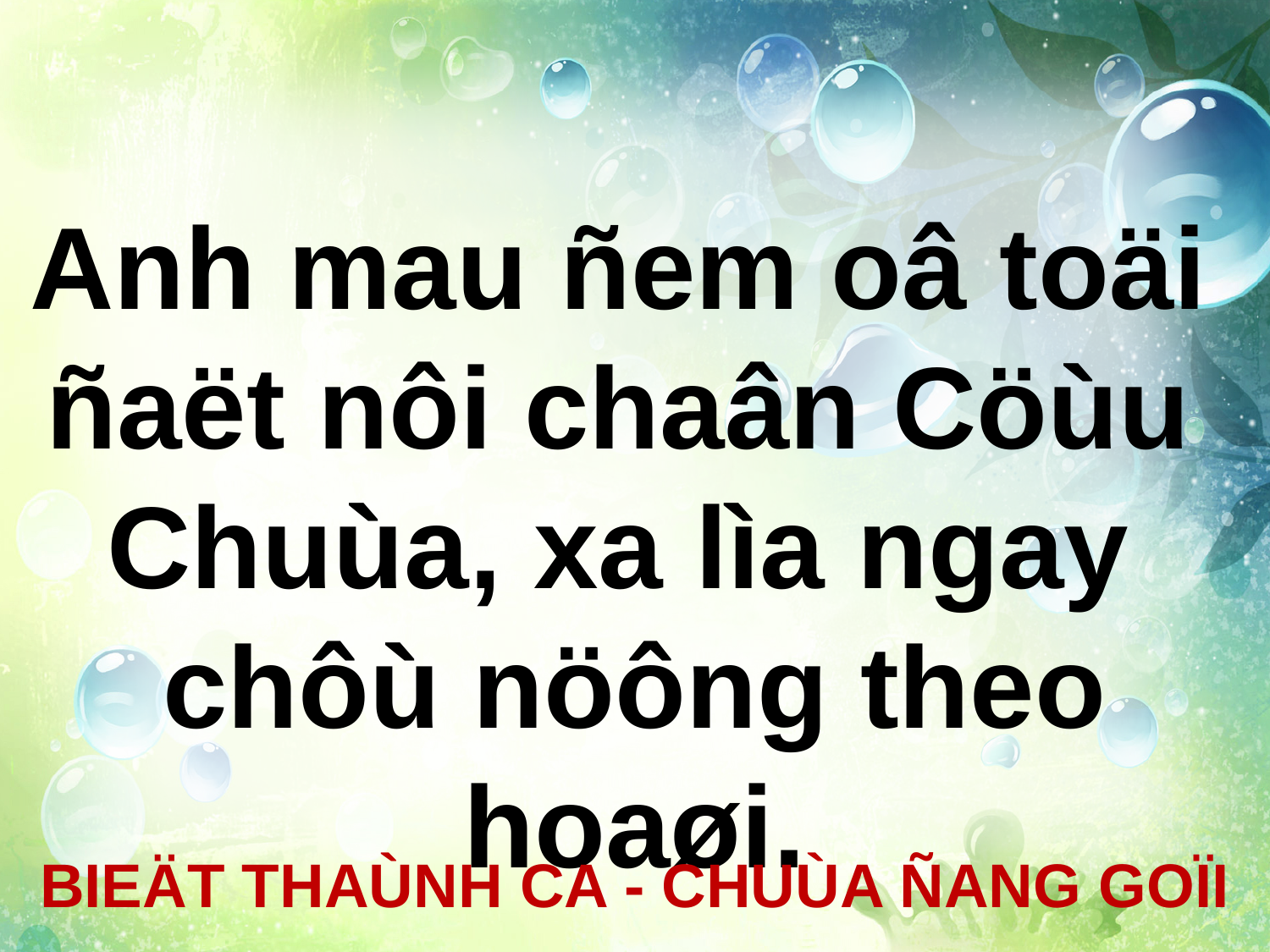

Anh mau ñem oâ toäi
ñaët nôi chaân Cöùu
Chuùa, xa lìa ngay
chôù nöông theo hoaøi.
BIEÄT THAÙNH CA - CHUÙA ÑANG GOÏI